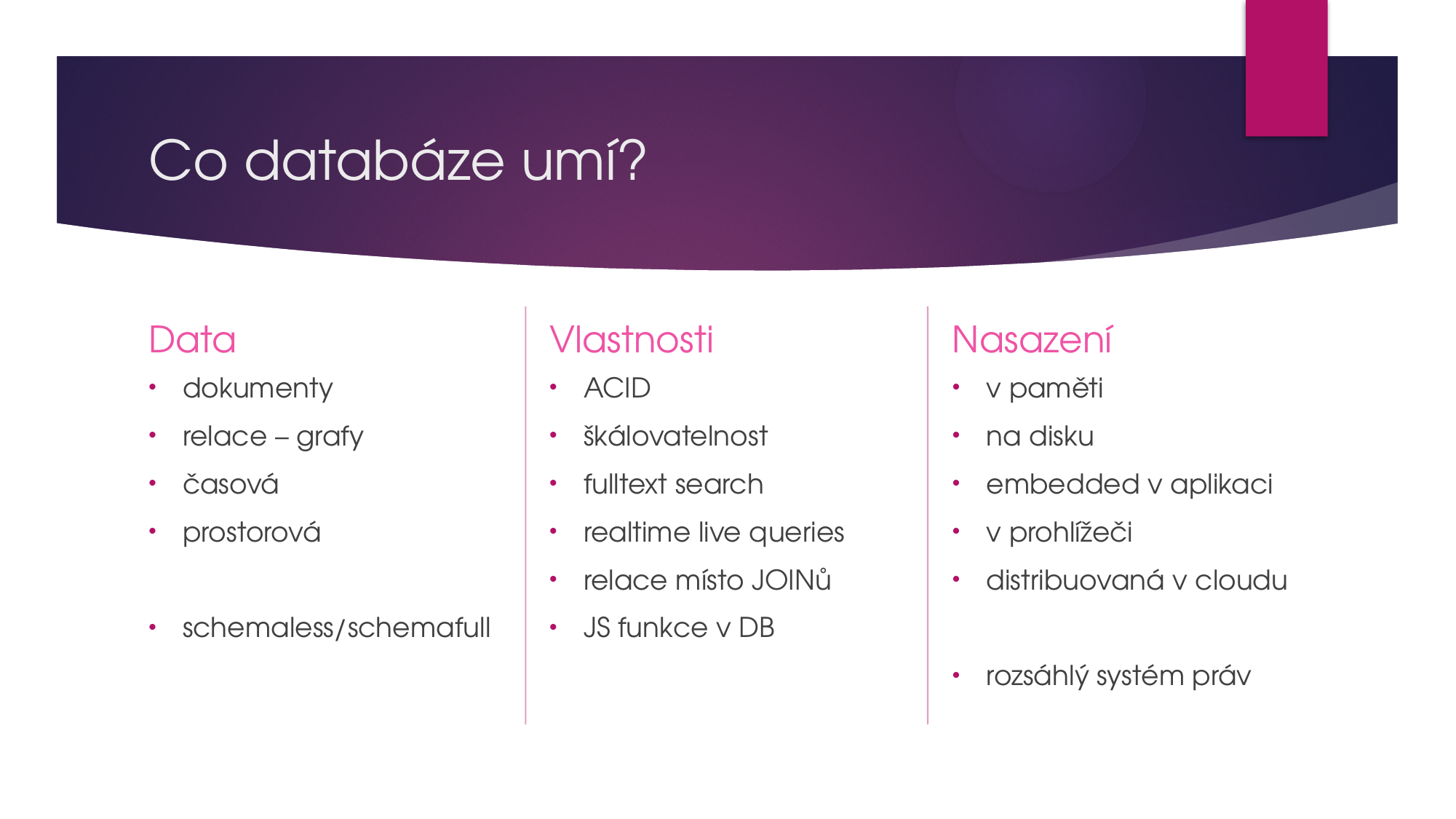

# Co databáze umí?
Vlastnosti
Nasazení
Data
v paměti
na disku
embedded v aplikaci
v prohlížeči
distribuovaná v cloudu

rozsáhlý systém práv
ACID
škálovatelnost
fulltext search
realtime live queries
relace místo JOINů
JS funkce v DB

dokumenty
relace – grafy
časová
prostorová

schemaless/schemafull